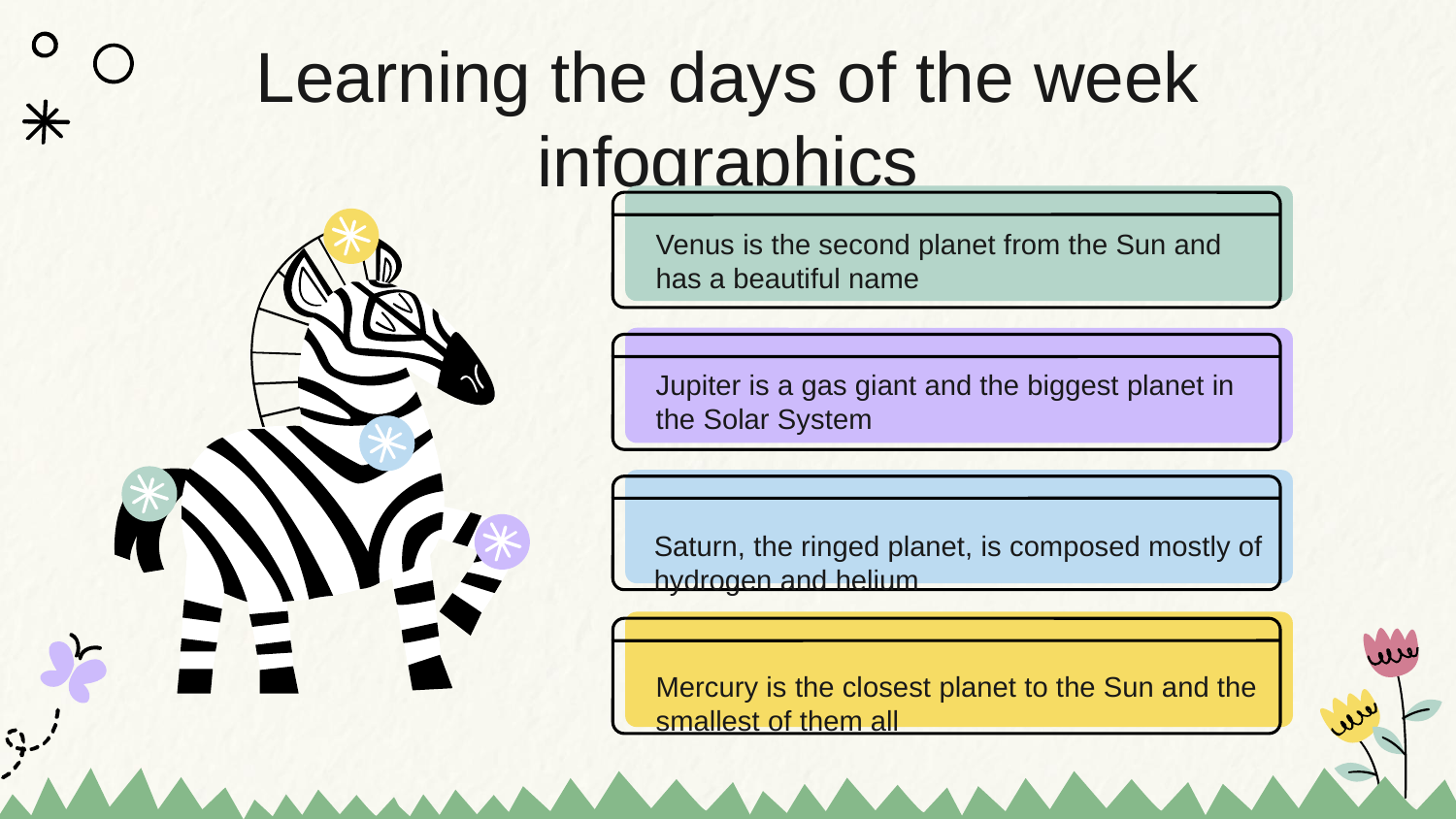

# Learning the days of the week infographics

Venus is the second planet from the Sun and has a beautiful name

Jupiter is a gas giant and the biggest planet in the Solar System

Saturn, the ringed planet, is composed mostly of hydrogen and helium

Mercury is the closest planet to the Sun and the smallest of them all